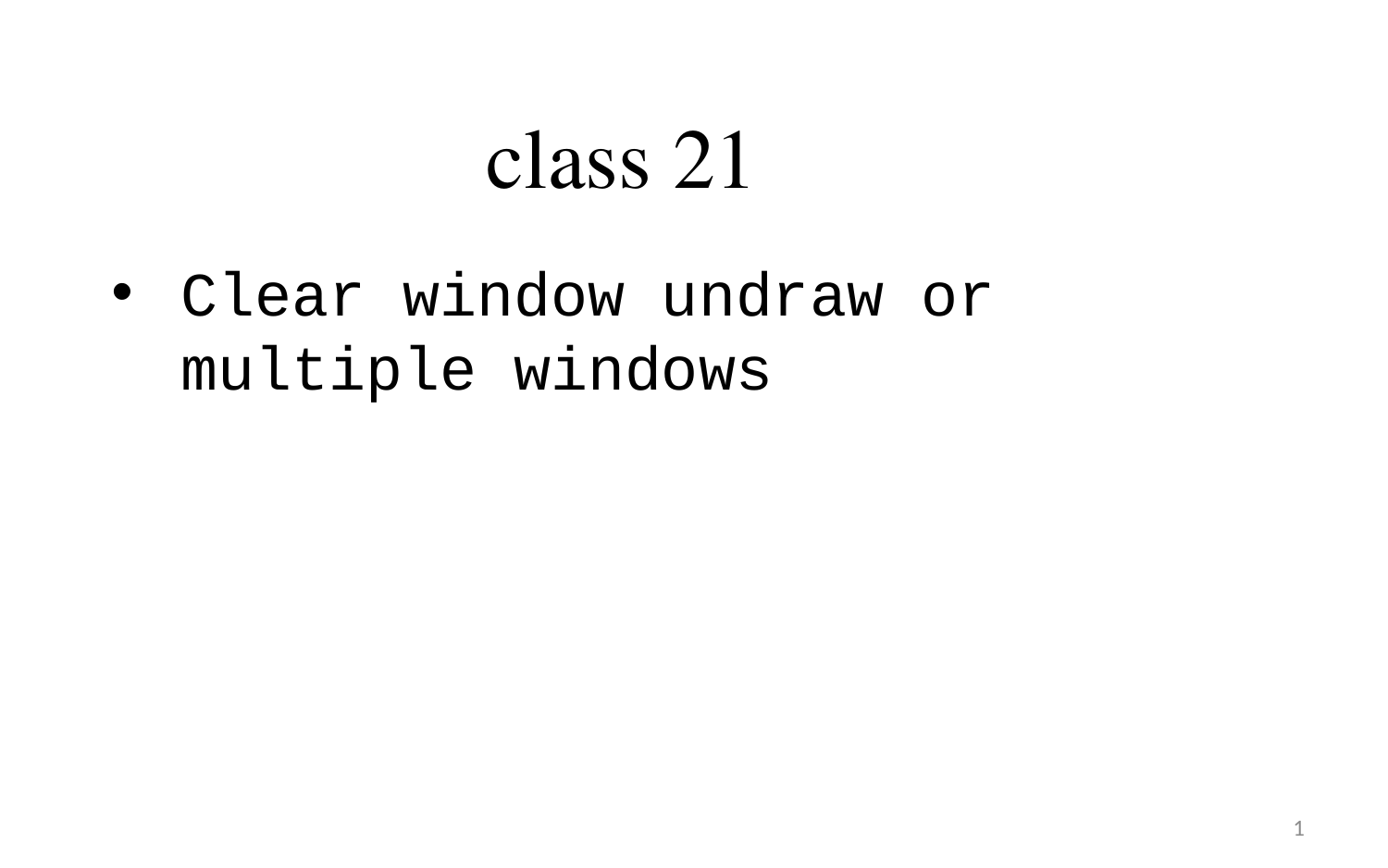

# class 21
Clear window undraw or multiple windows

1